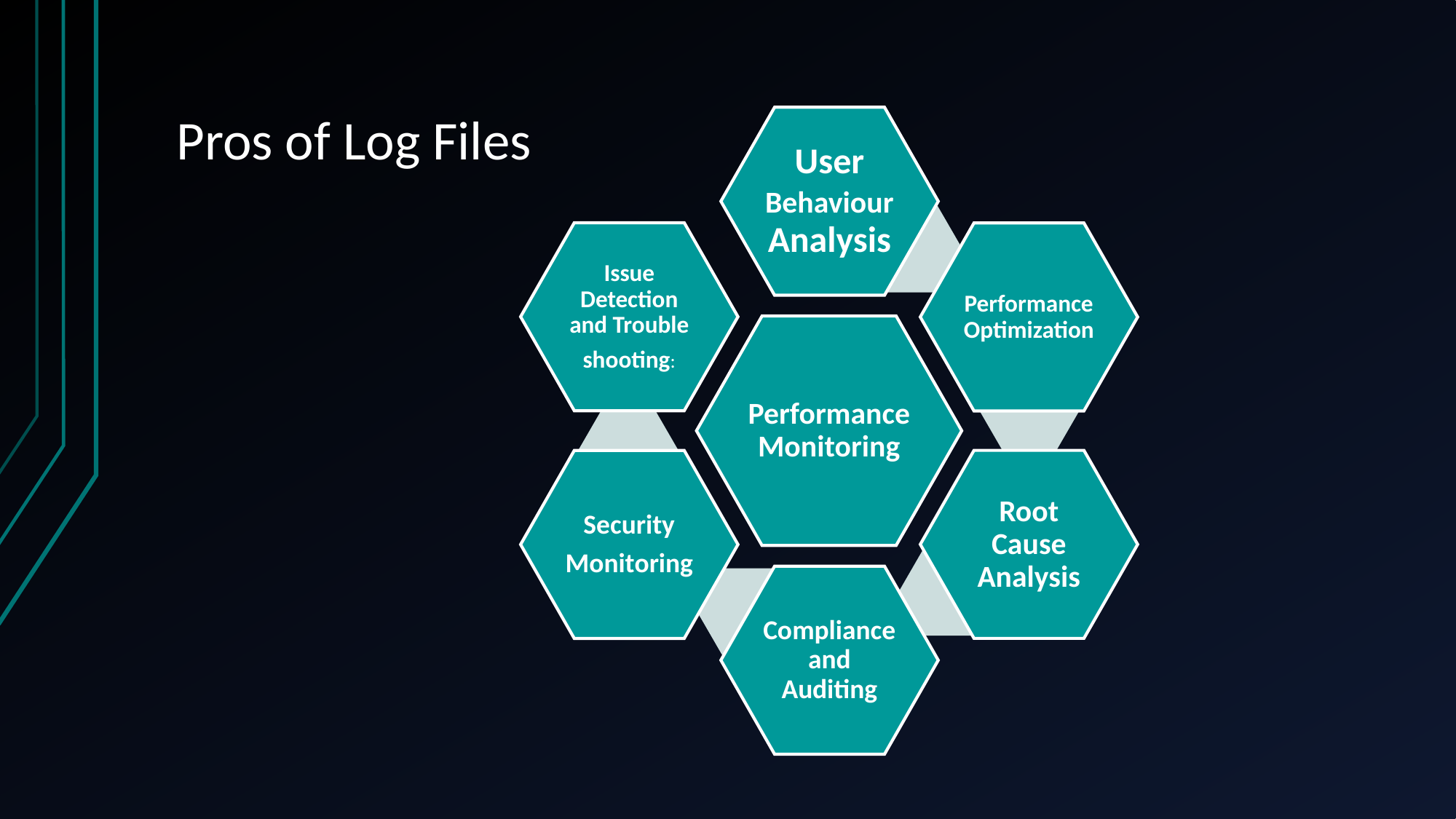

# Pros of Log Files
Performance Monitoring
User Behaviour Analysis
Performance Optimization
Root Cause Analysis
Compliance and Auditing
Security
Monitoring
Issue Detection and Trouble
shooting: